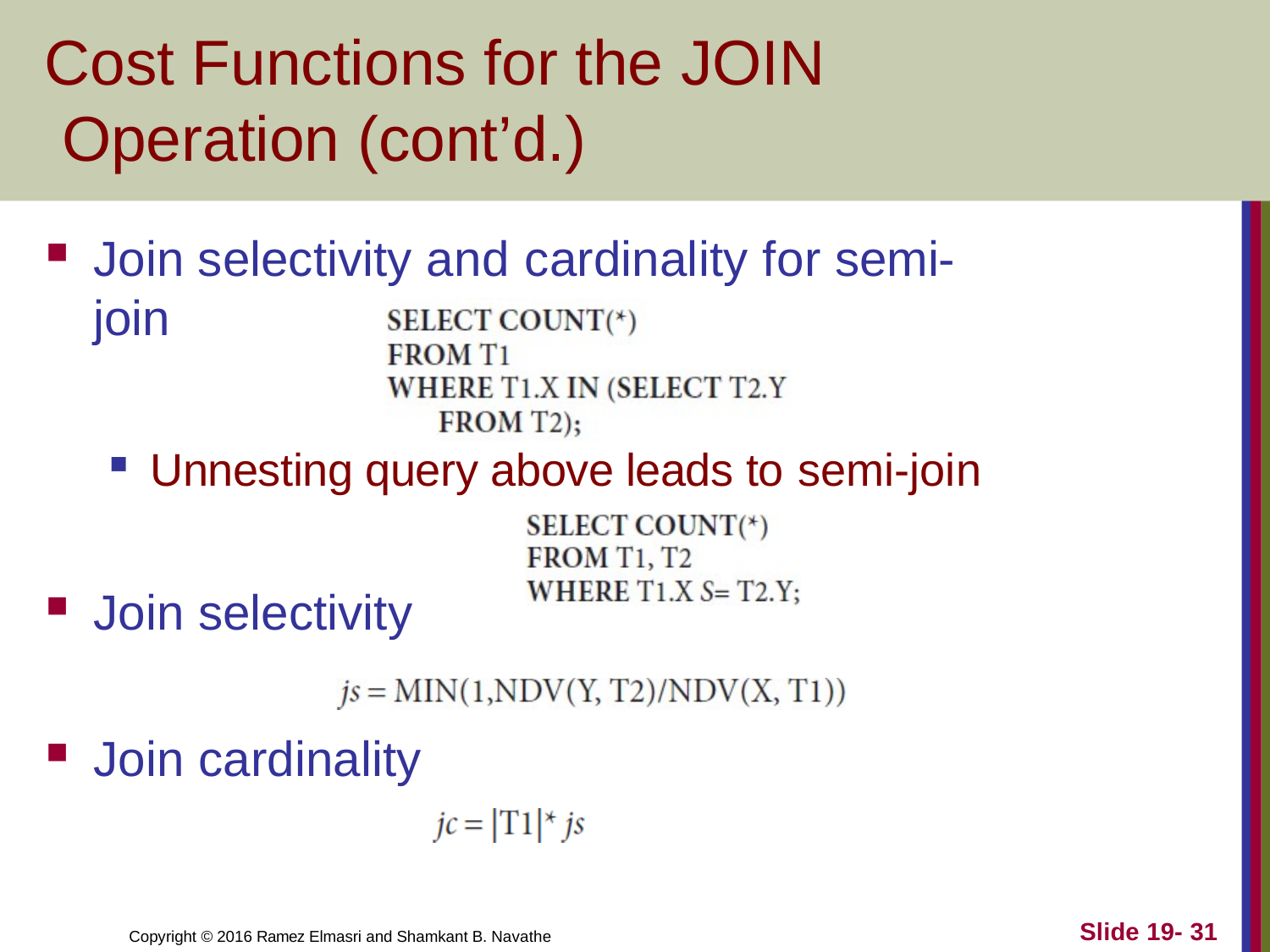

# Cost Functions for the JOIN  Operation (cont’d.)
Join selectivity and cardinality for semi-join

Unnesting query above leads to semi-join

Join selectivity

Join cardinality

Slide 19- 31
Copyright © 2016 Ramez Elmasri and Shamkant B. Navathe